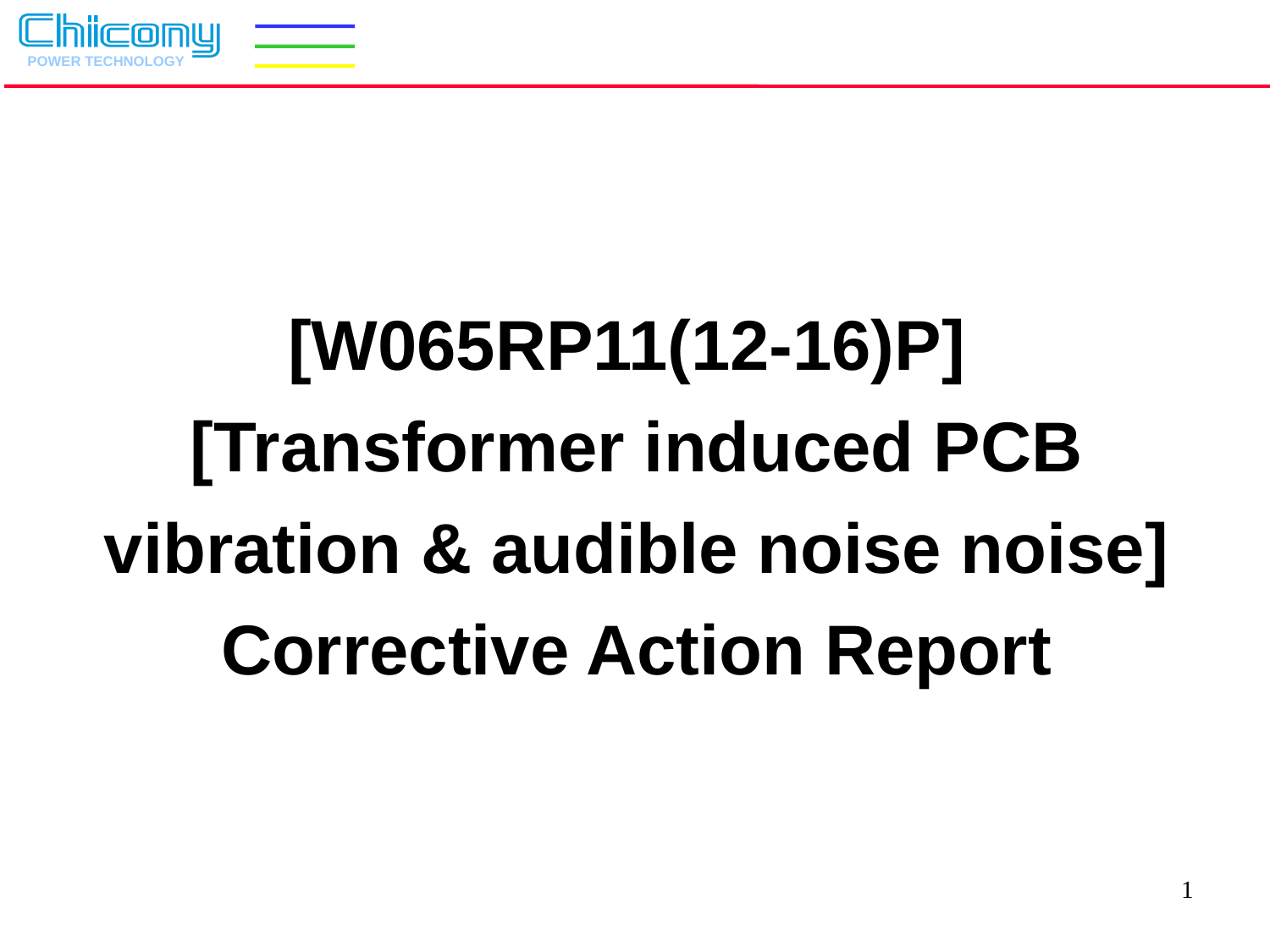

[W065RP11(12-16)P]
[Transformer induced PCB vibration & audible noise noise]
Corrective Action Report
1